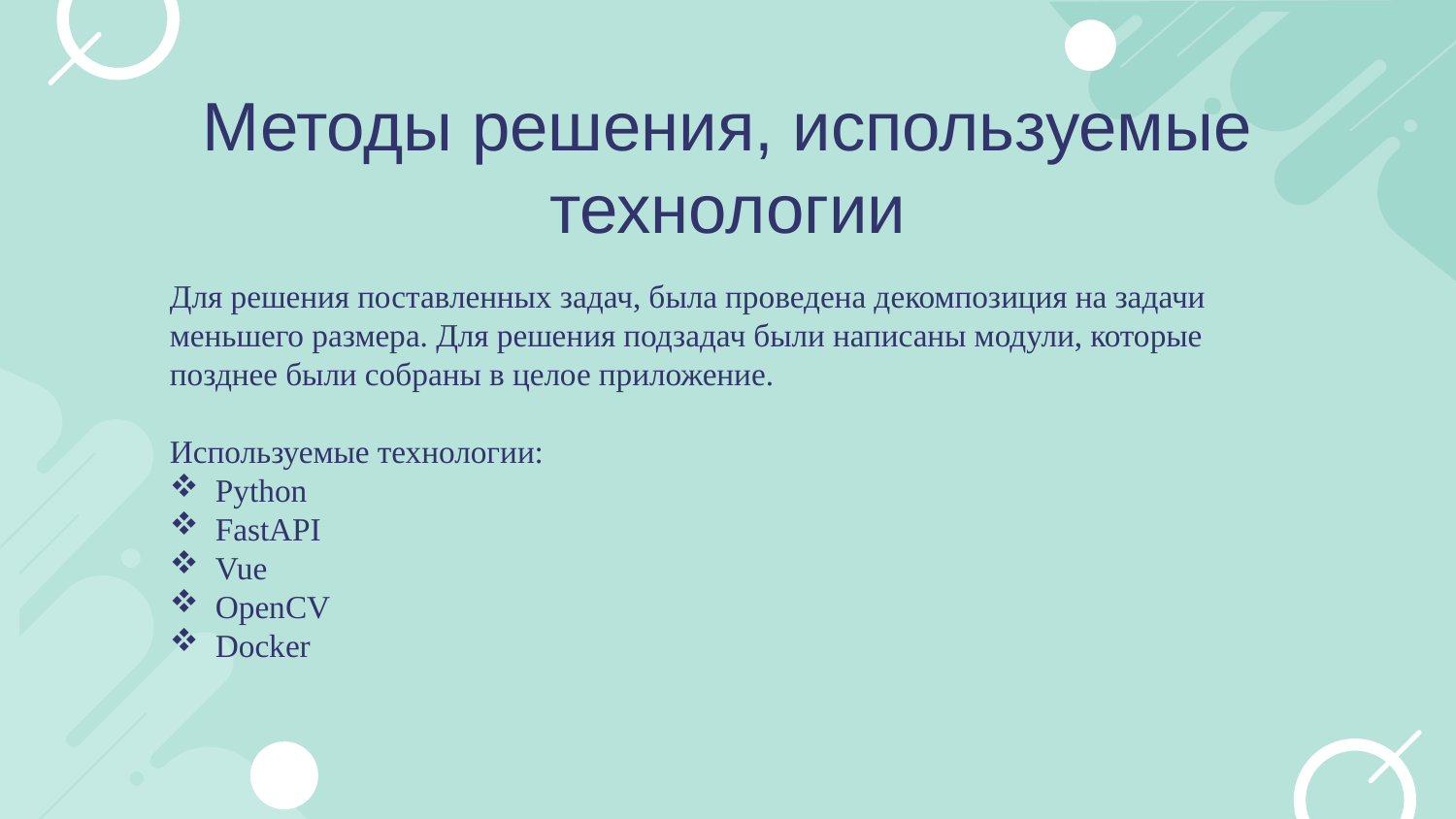

# Методы решения, используемые технологии
Для решения поставленных задач, была проведена декомпозиция на задачи меньшего размера. Для решения подзадач были написаны модули, которые позднее были собраны в целое приложение.

Используемые технологии:
Python
FastAPI
Vue
OpenCV
Docker